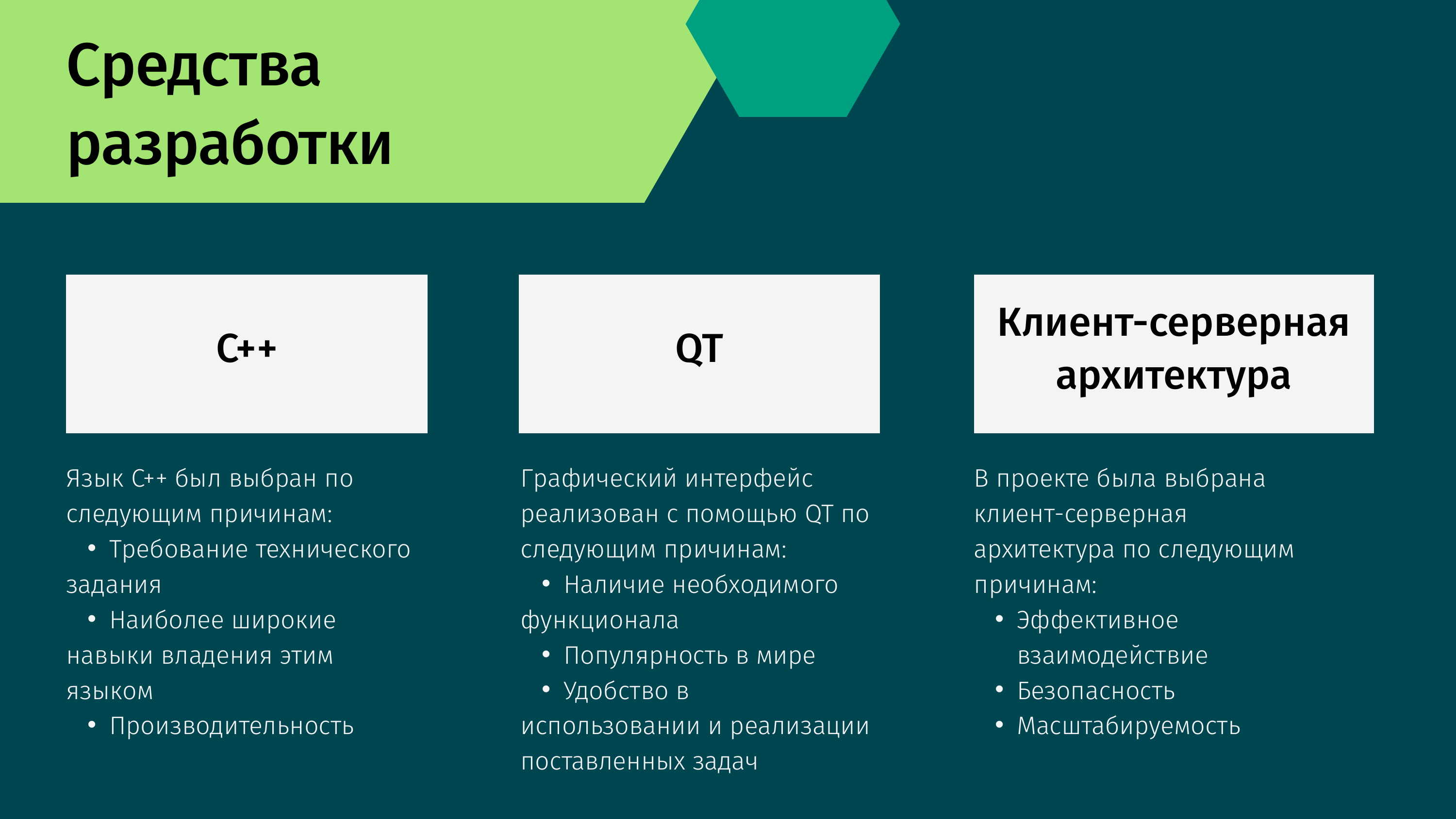

Средства разработки

C++

QT

Клиент-серверная архитектура
Язык С++ был выбран по следующим причинам:
Требование технического
задания
Наиболее широкие
навыки владения этим языком
Производительность
Графический интерфейс реализован с помощью QT по следующим причинам:
Наличие необходимого
функционала
Популярность в мире
Удобство в
использовании и реализации поставленных задач
В проекте была выбрана клиент-серверная архитектура по следующим причинам:
Эффективное взаимодействие
Безопасность
Масштабируемость